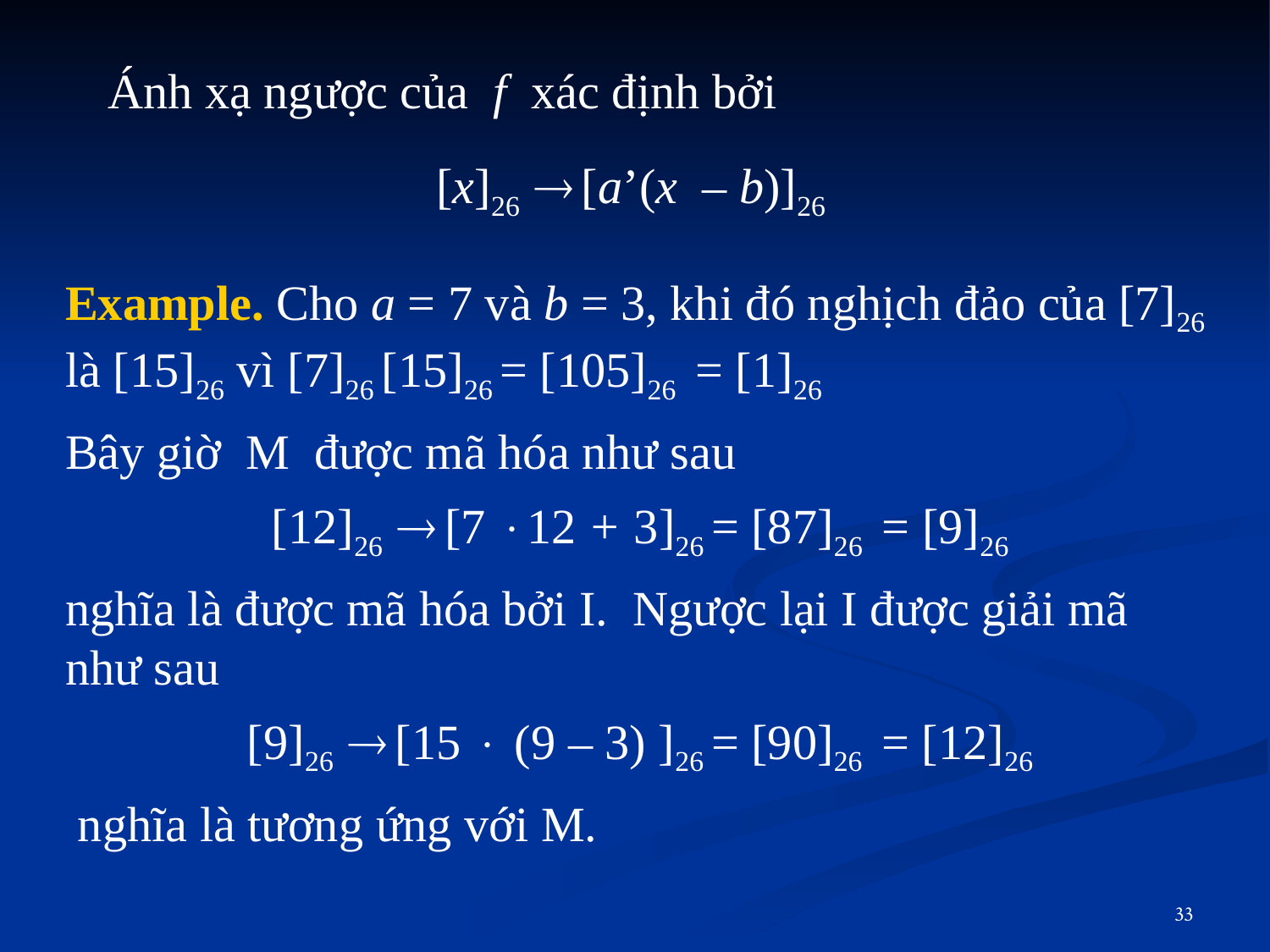

Ánh xạ ngược của  f  xác định bởi
[x]26  → [a’(x  – b)]26
Example. Cho a = 7 và b = 3, khi đó nghịch đảo của [7]26 là [15]26 vì [7]26 [15]26 = [105]26  = [1]26
Bây giờ  M  được mã hóa như sau
[12]26  → [7 ⋅12 + 3]26 = [87]26  = [9]26
nghĩa là được mã hóa bởi I.  Ngược lại I được giải mã như sau
[9]26  → [15 ⋅ (9 – 3) ]26 = [90]26  = [12]26
 nghĩa là tương ứng với M.

33